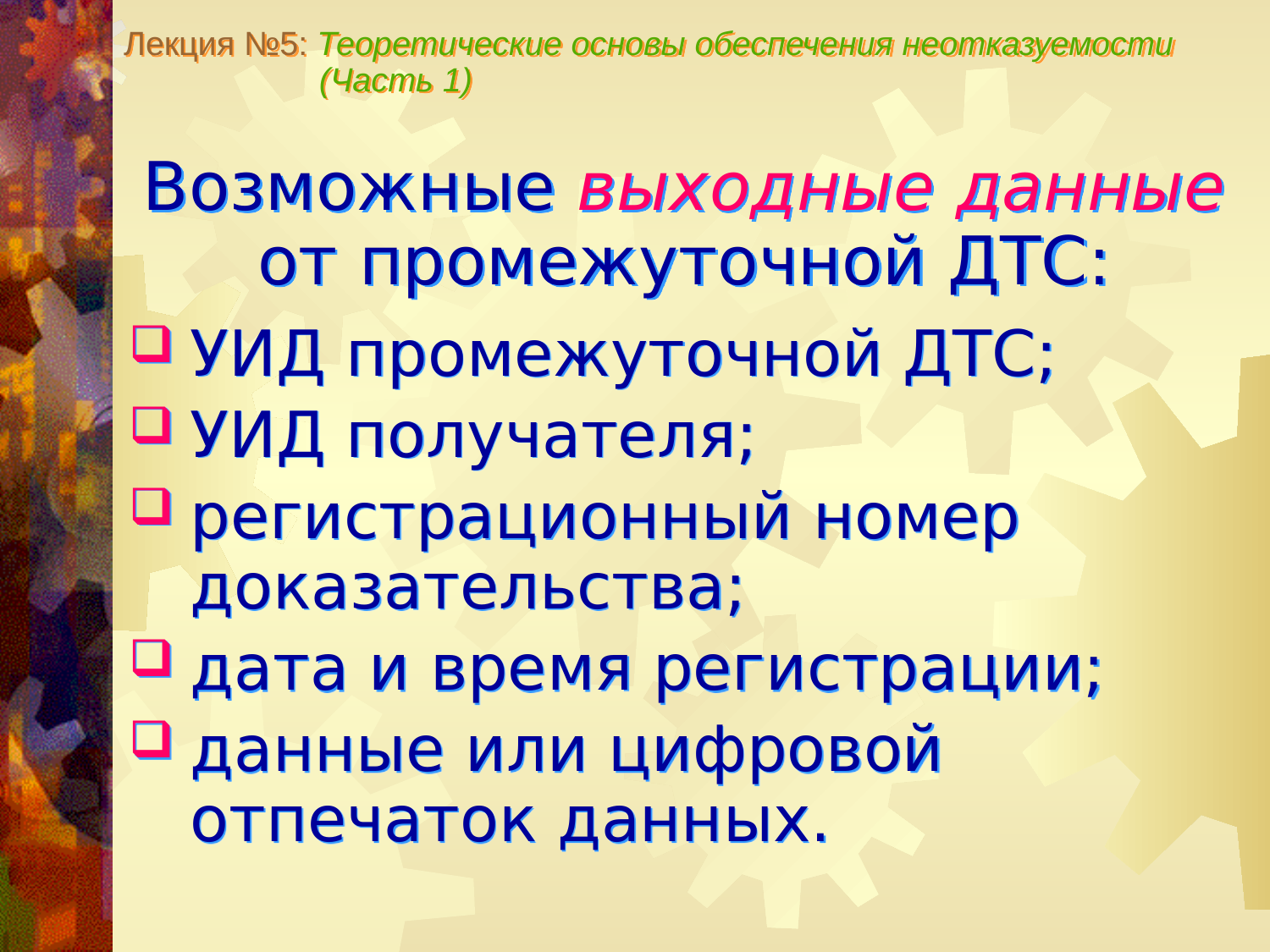

Лекция №5: Теоретические основы обеспечения неотказуемости
                       (Часть 1)
Возможные выходные данные от промежуточной ДТС:
УИД промежуточной ДТС;
УИД получателя;
регистрационный номер доказательства;
дата и время регистрации;
данные или цифровой отпечаток данных.